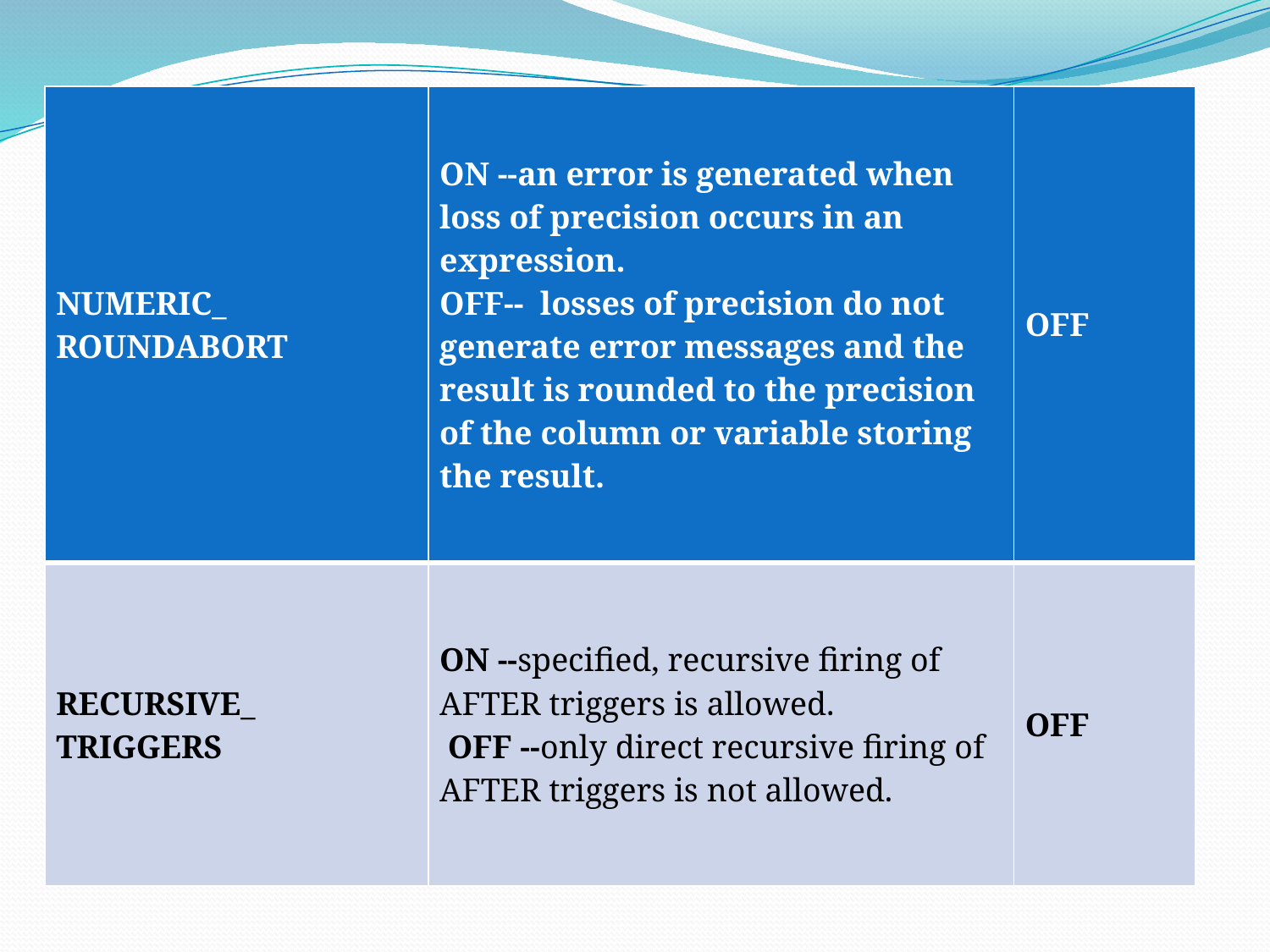

| NUMERIC\_ ROUNDABORT | ON --an error is generated when loss of precision occurs in an expression. OFF-- losses of precision do not generate error messages and the result is rounded to the precision of the column or variable storing the result. | OFF |
| --- | --- | --- |
| RECURSIVE\_ TRIGGERS | ON --specified, recursive firing of AFTER triggers is allowed. OFF --only direct recursive firing of AFTER triggers is not allowed. | OFF |